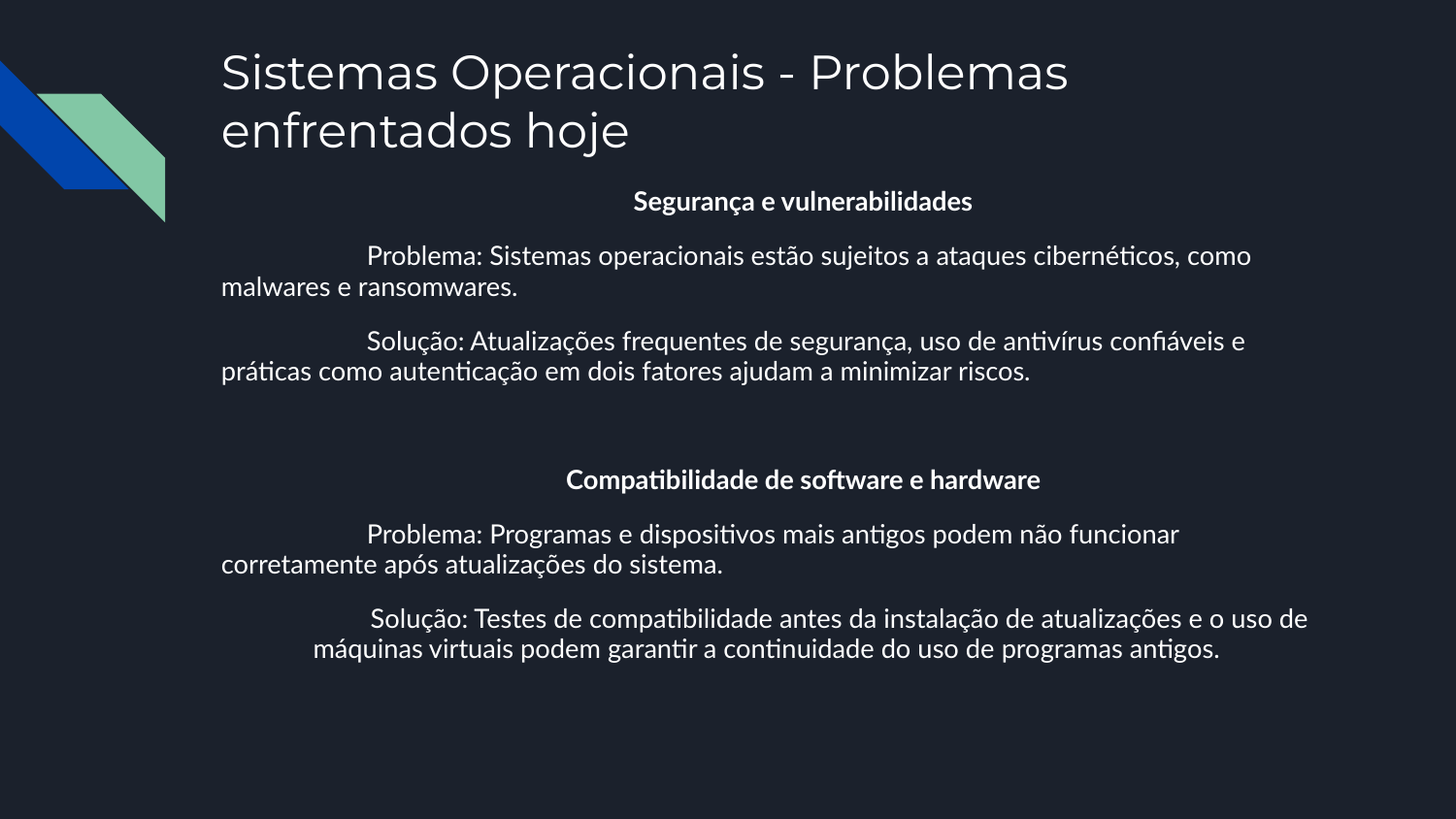

# Sistemas Operacionais - Problemas enfrentados hoje
Segurança e vulnerabilidades
	Problema: Sistemas operacionais estão sujeitos a ataques cibernéticos, como malwares e ransomwares.
	Solução: Atualizações frequentes de segurança, uso de antivírus confiáveis e práticas como autenticação em dois fatores ajudam a minimizar riscos.

Compatibilidade de software e hardware
	Problema: Programas e dispositivos mais antigos podem não funcionar corretamente após atualizações do sistema.
	Solução: Testes de compatibilidade antes da instalação de atualizações e o uso de máquinas virtuais podem garantir a continuidade do uso de programas antigos.